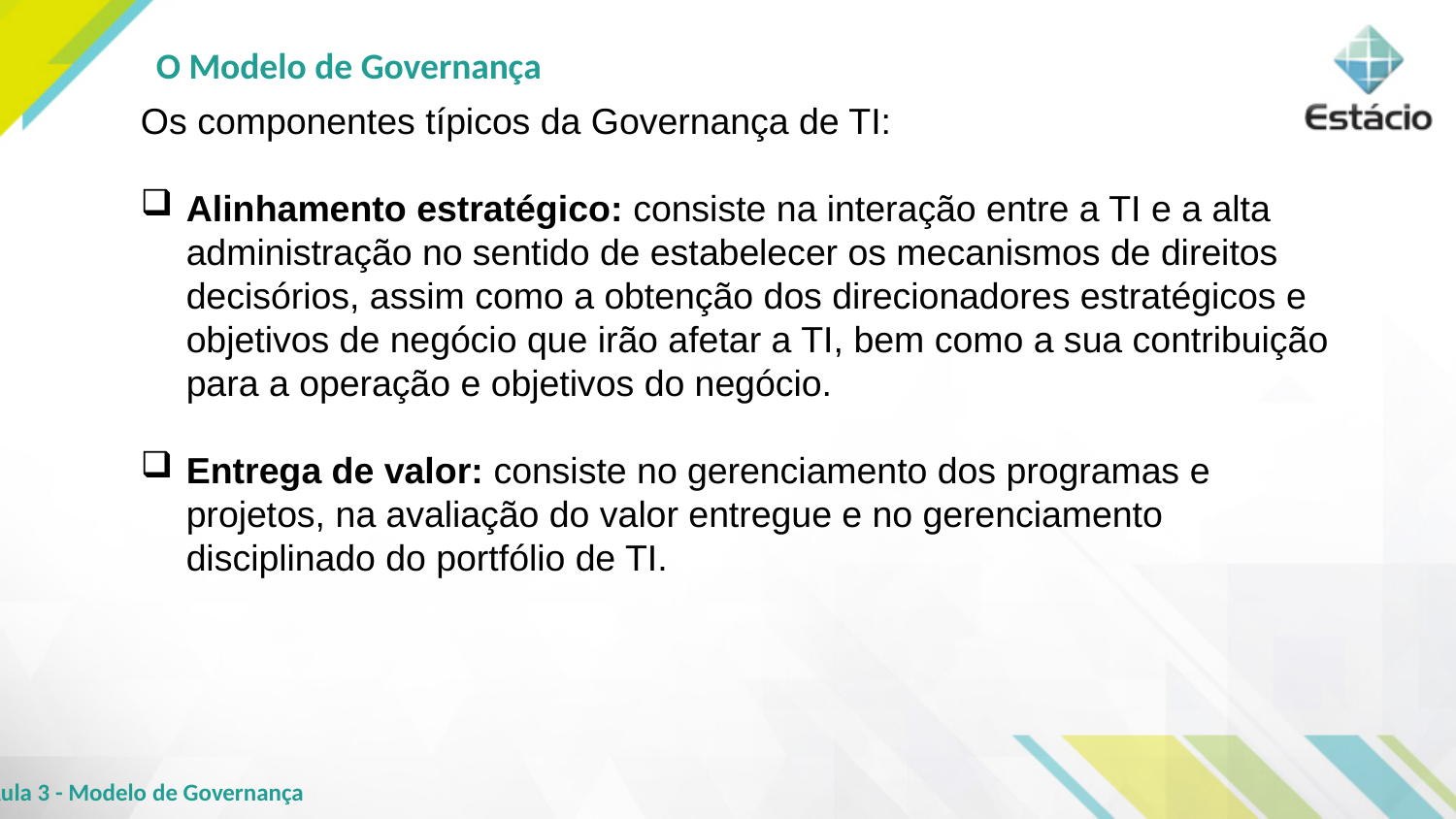

O Modelo de Governança
Os componentes típicos da Governança de TI:

Alinhamento estratégico: consiste na interação entre a TI e a alta administração no sentido de estabelecer os mecanismos de direitos decisórios, assim como a obtenção dos direcionadores estratégicos e objetivos de negócio que irão afetar a TI, bem como a sua contribuição para a operação e objetivos do negócio.

Entrega de valor: consiste no gerenciamento dos programas e projetos, na avaliação do valor entregue e no gerenciamento disciplinado do portfólio de TI.
Aula 3 - Modelo de Governança